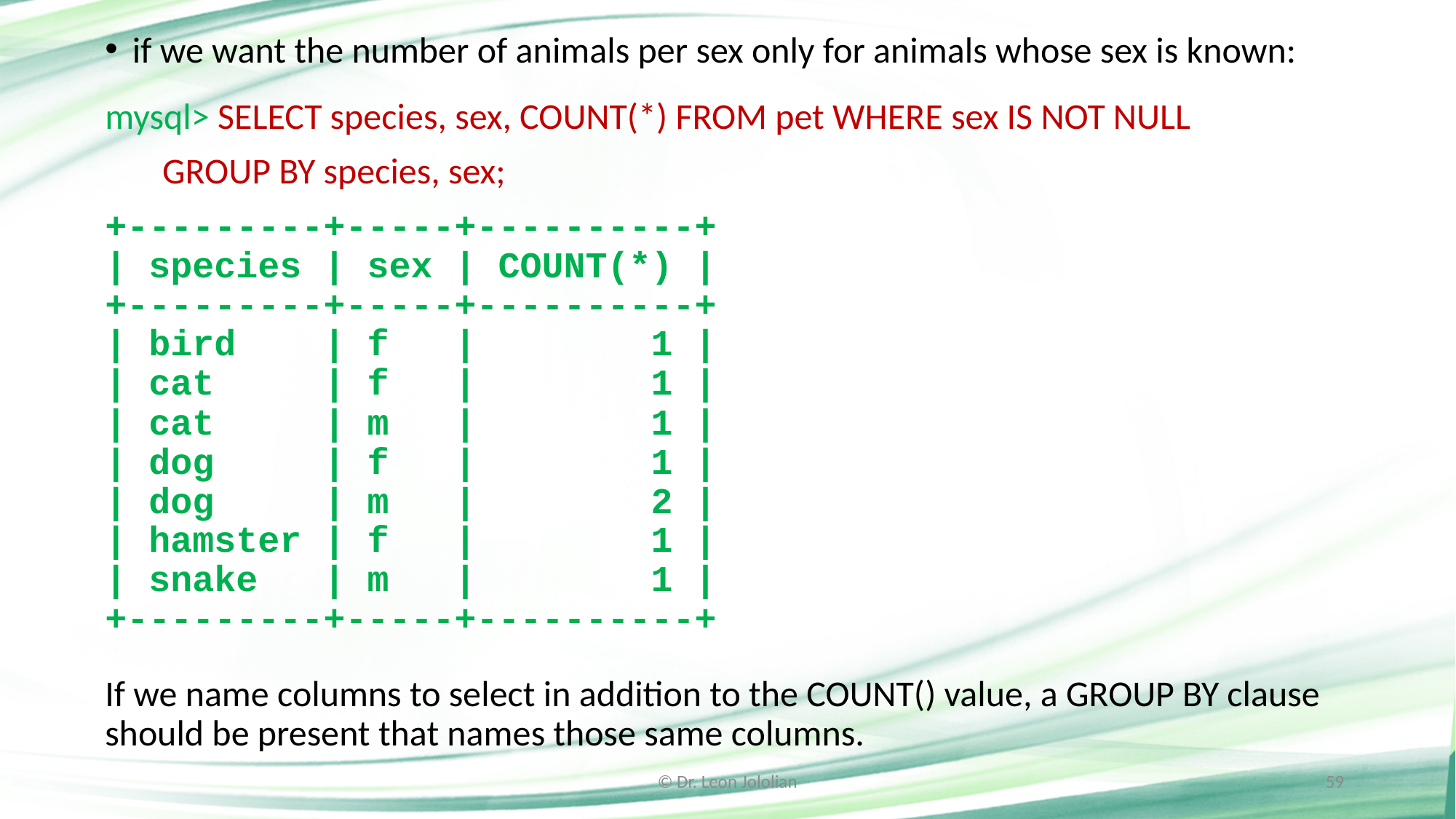

if we want the number of animals per sex only for animals whose sex is known:
mysql> SELECT species, sex, COUNT(*) FROM pet WHERE sex IS NOT NULL
       GROUP BY species, sex;
+---------+-----+----------+
| species | sex | COUNT(*) |
+---------+-----+----------+
| bird    | f   |        1 |
| cat     | f   |        1 |
| cat     | m   |        1 |
| dog     | f   |        1 |
| dog     | m   |        2 |
| hamster | f   |        1 |
| snake   | m   |        1 |
+---------+-----+----------+
If we name columns to select in addition to the COUNT() value, a GROUP BY clause should be present that names those same columns.
© Dr. Leon Jololian
59